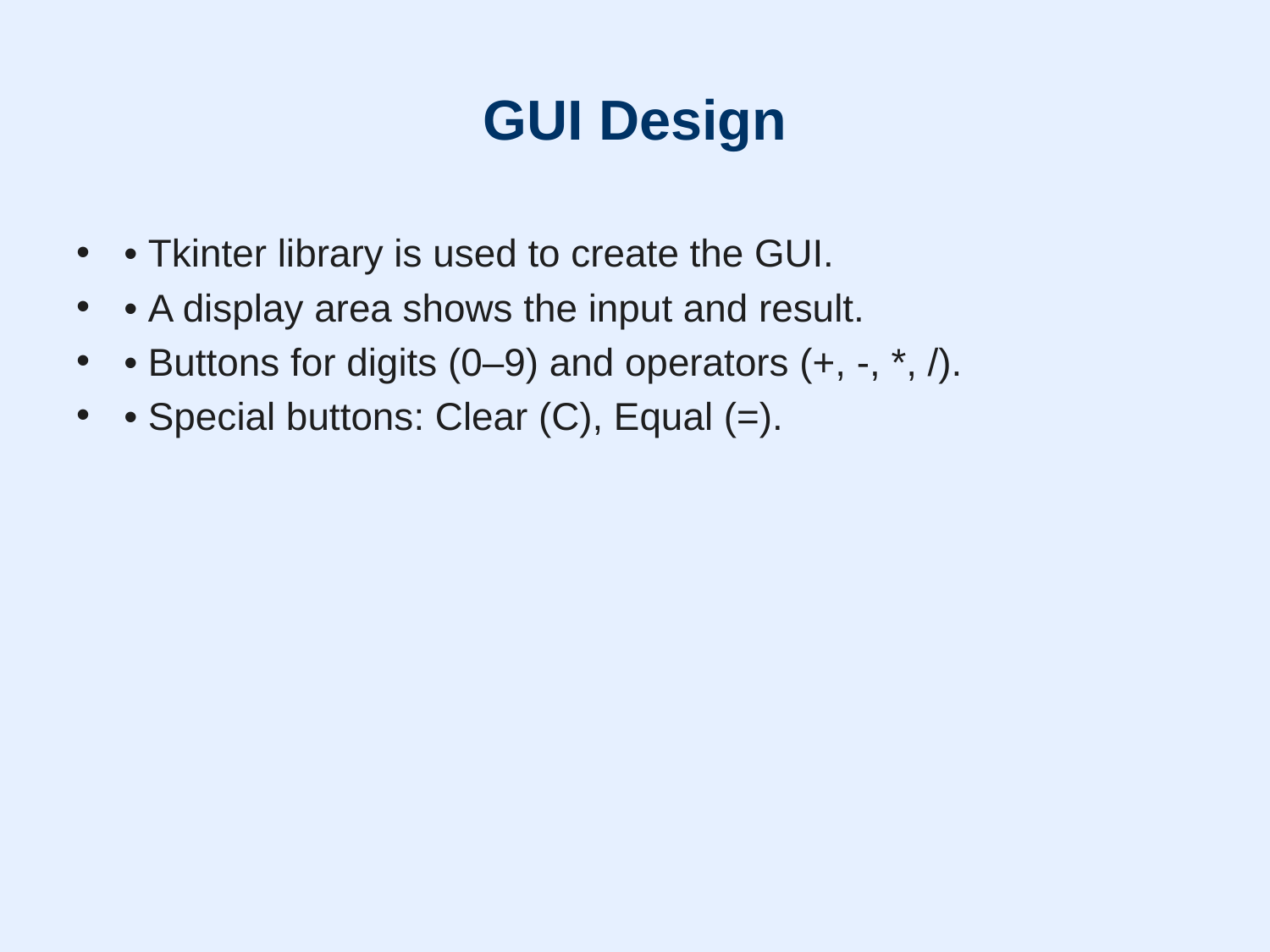

# GUI Design
• Tkinter library is used to create the GUI.
• A display area shows the input and result.
• Buttons for digits (0–9) and operators (+, -, *, /).
• Special buttons: Clear (C), Equal (=).